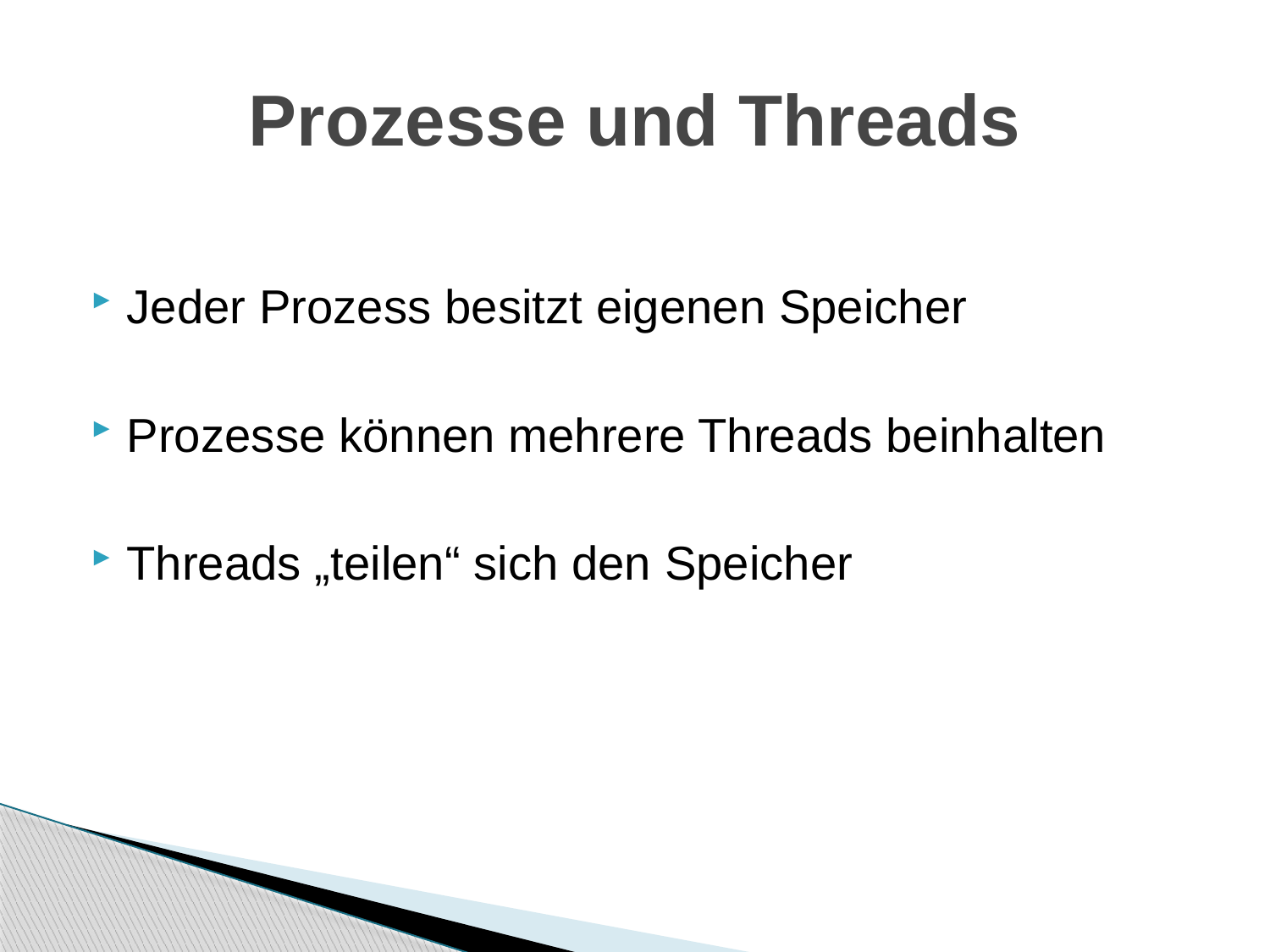

# Prozesse und Threads

Jeder Prozess besitzt eigenen Speicher

Prozesse können mehrere Threads beinhalten

Threads „teilen“ sich den Speicher